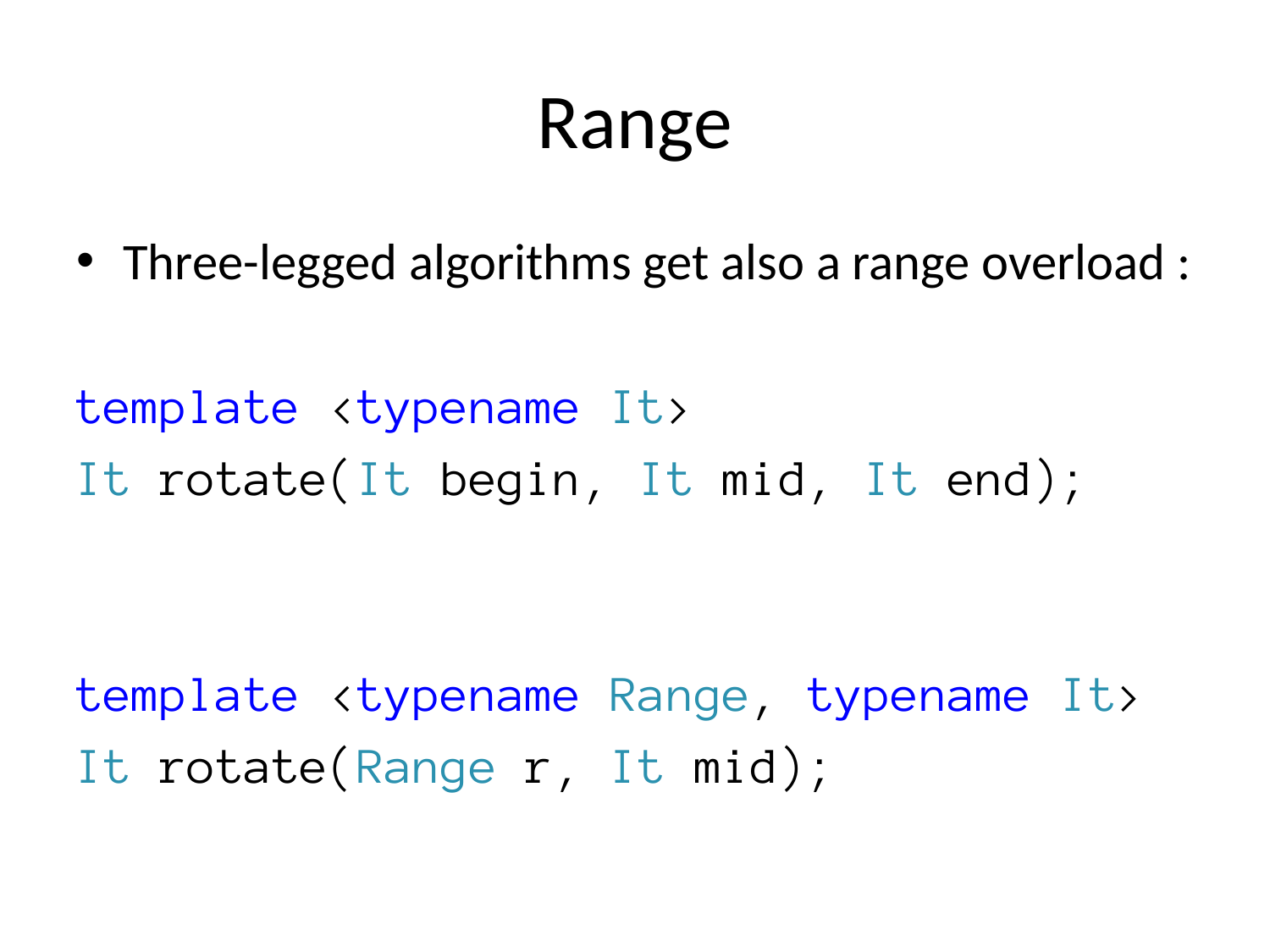

# Range
Three-legged algorithms get also a range overload :

template <typename It>
It rotate(It begin, It mid, It end);

template <typename Range, typename It>
It rotate(Range r, It mid);